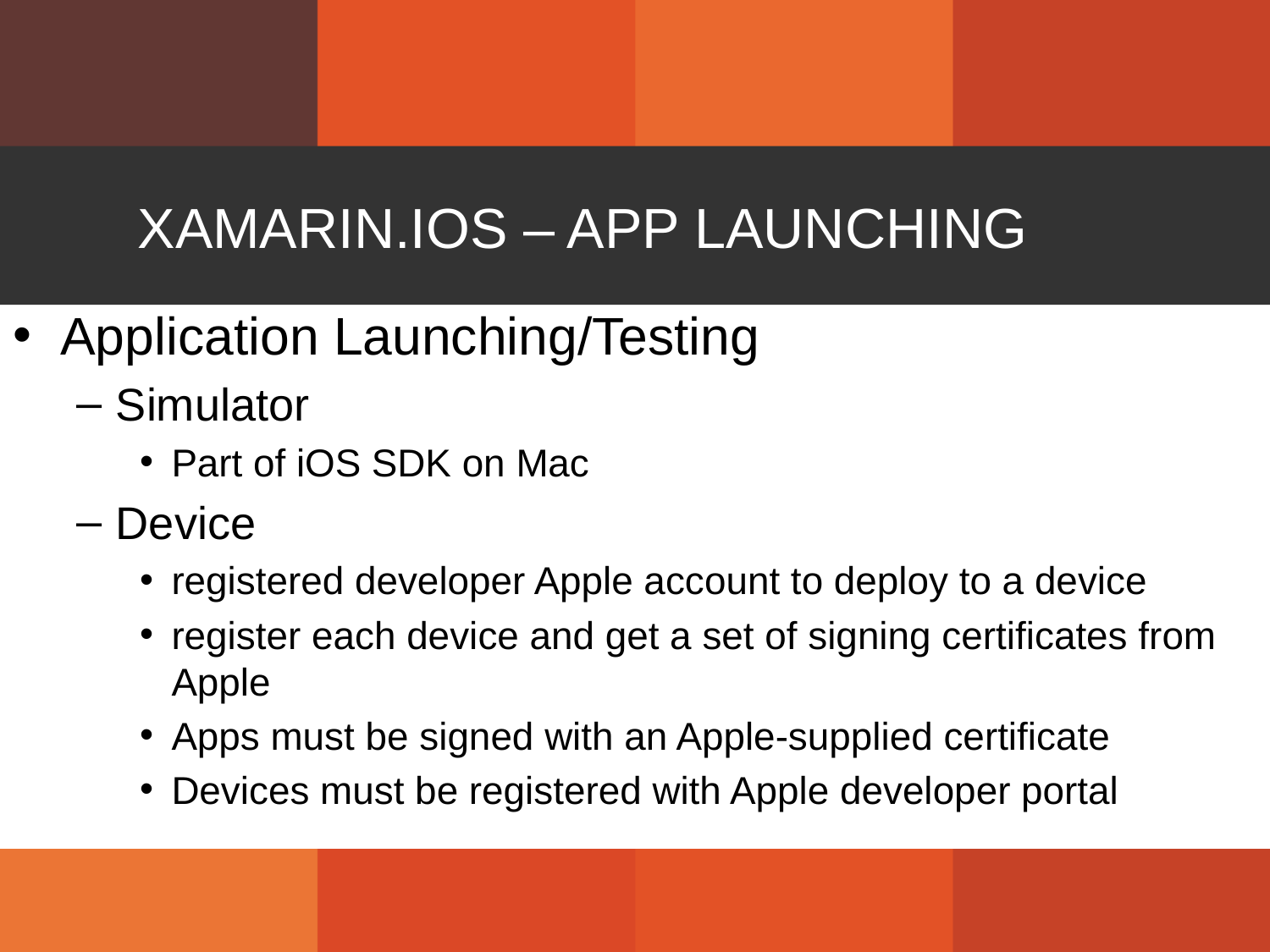

# Xamarin.iOS – App Launching
Application Launching/Testing
Simulator
Part of iOS SDK on Mac
Device
registered developer Apple account to deploy to a device
register each device and get a set of signing certificates from Apple
Apps must be signed with an Apple-supplied certificate
Devices must be registered with Apple developer portal